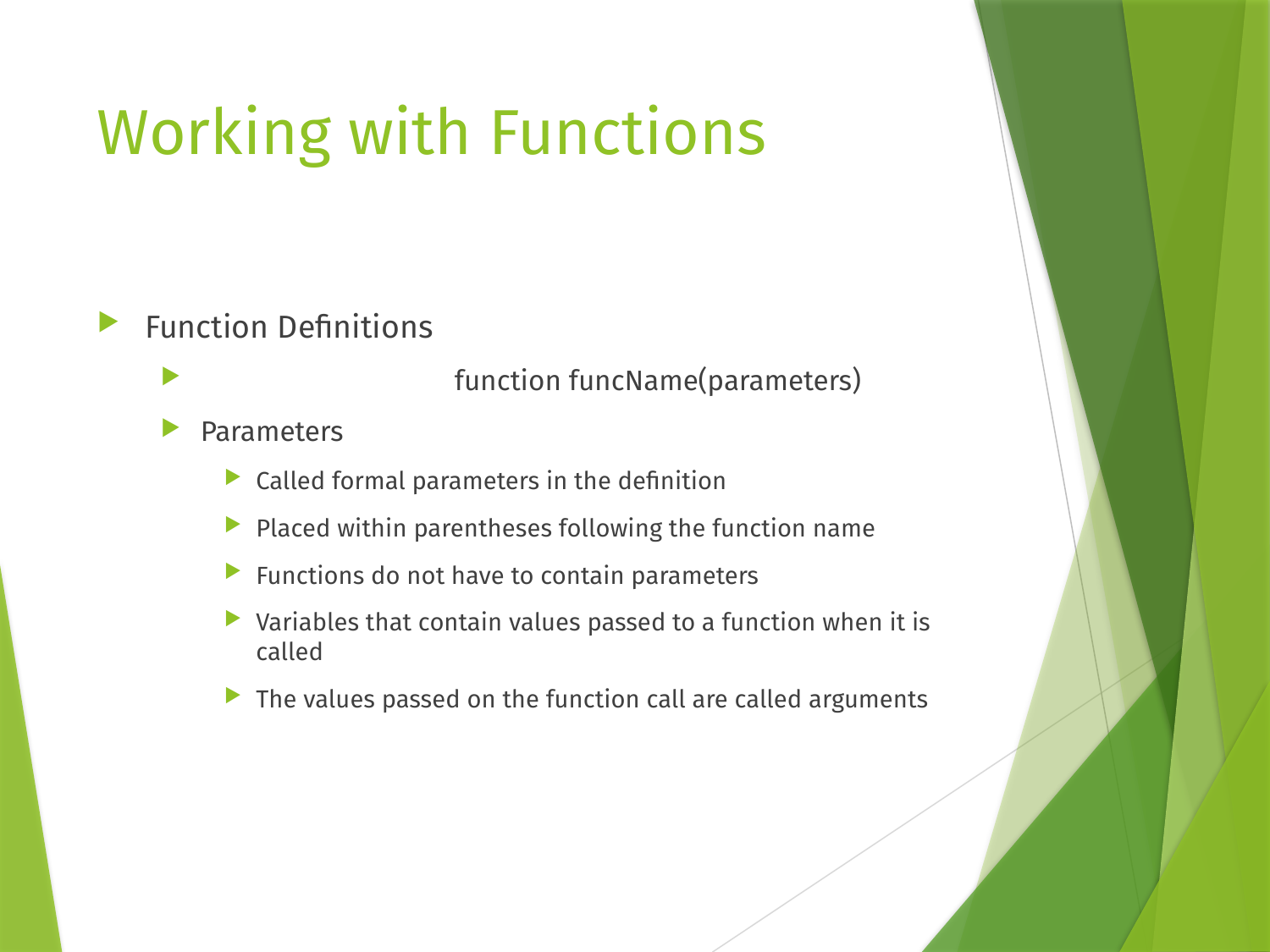

# Working with Functions
Function Definitions
		function funcName(parameters)
Parameters
Called formal parameters in the definition
Placed within parentheses following the function name
Functions do not have to contain parameters
Variables that contain values passed to a function when it is called
The values passed on the function call are called arguments